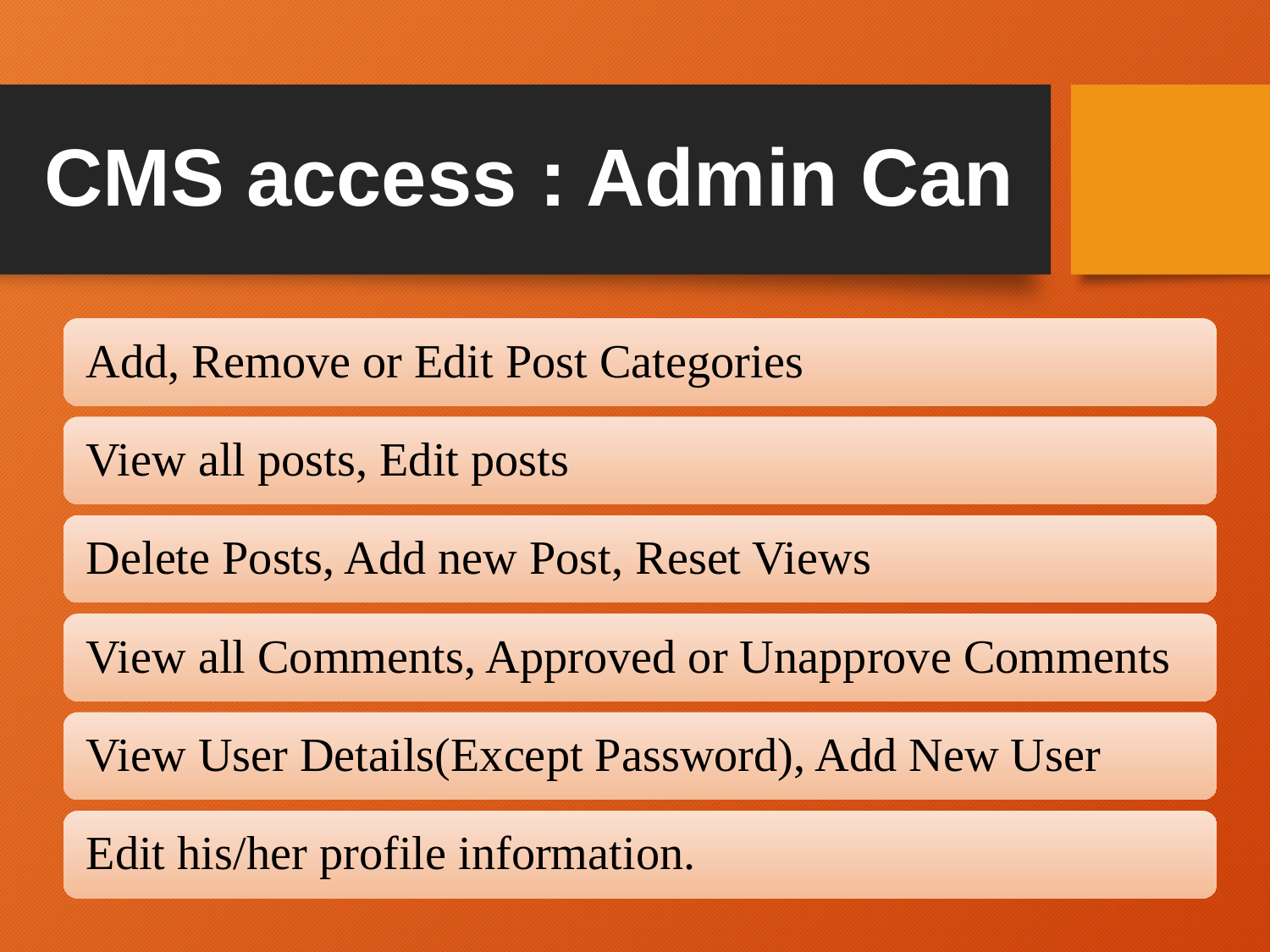

# CMS access : Admin Can
Add, Remove or Edit Post Categories
View all posts, Edit posts
Delete Posts, Add new Post, Reset Views
View all Comments, Approved or Unapprove Comments
View User Details(Except Password), Add New User
Edit his/her profile information.